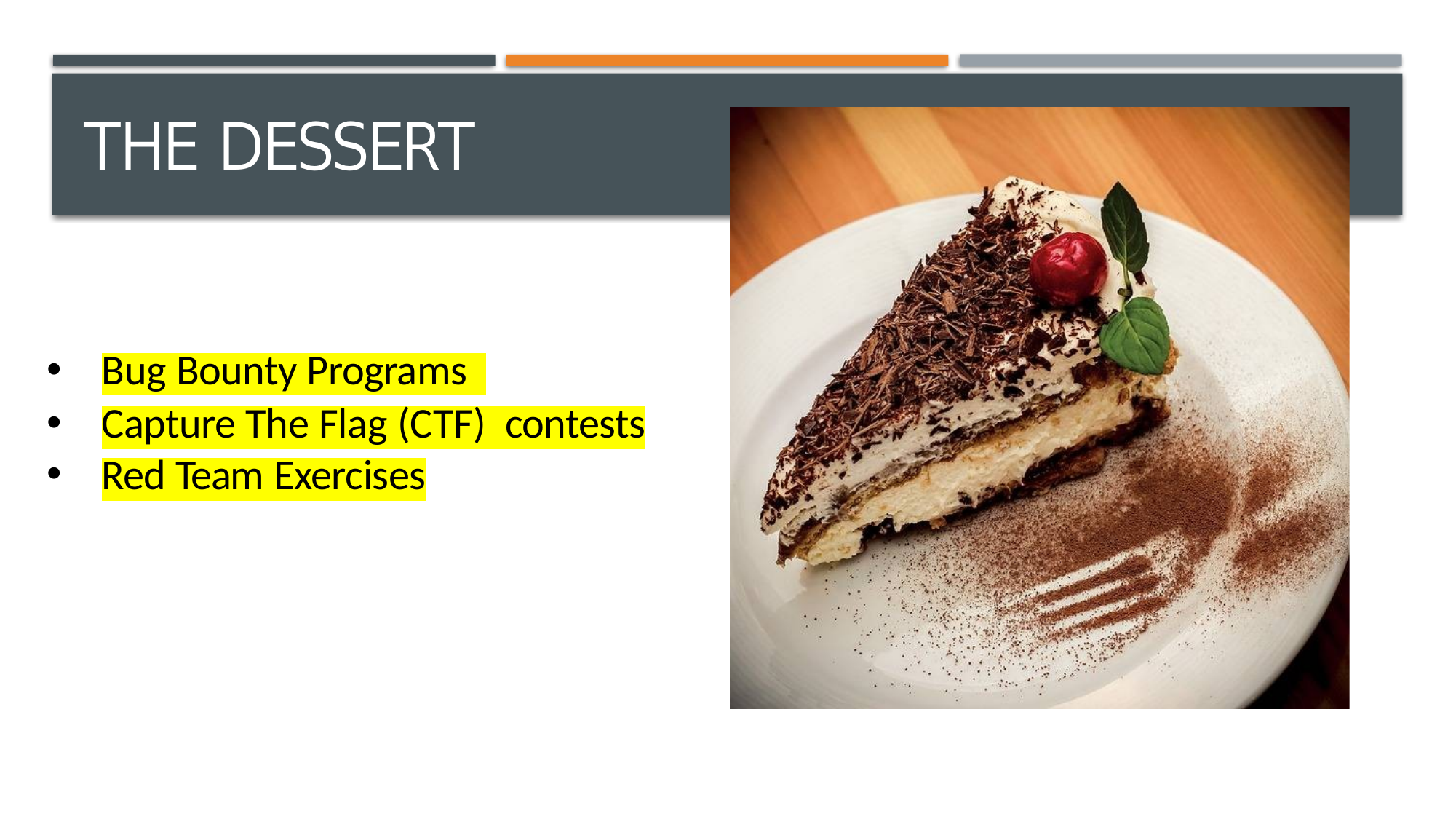

# The Dessert

Bug Bounty Programs
Capture The Flag (CTF)  contests
Red Team Exercises